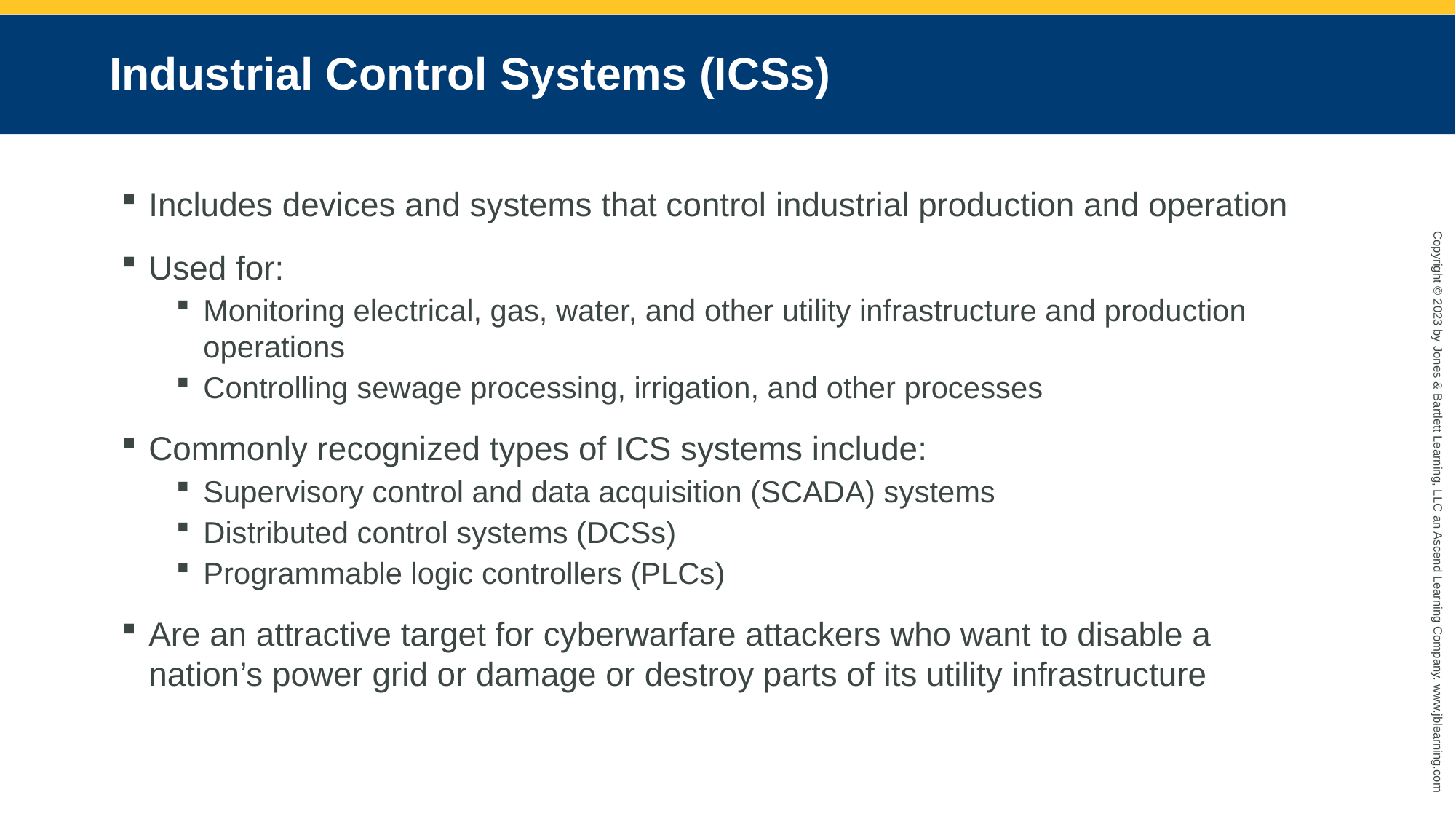

# Industrial Control Systems (ICSs)
Includes devices and systems that control industrial production and operation
Used for:
Monitoring electrical, gas, water, and other utility infrastructure and production operations
Controlling sewage processing, irrigation, and other processes
Commonly recognized types of ICS systems include:
Supervisory control and data acquisition (SCADA) systems
Distributed control systems (DCSs)
Programmable logic controllers (PLCs)
Are an attractive target for cyberwarfare attackers who want to disable a nation’s power grid or damage or destroy parts of its utility infrastructure